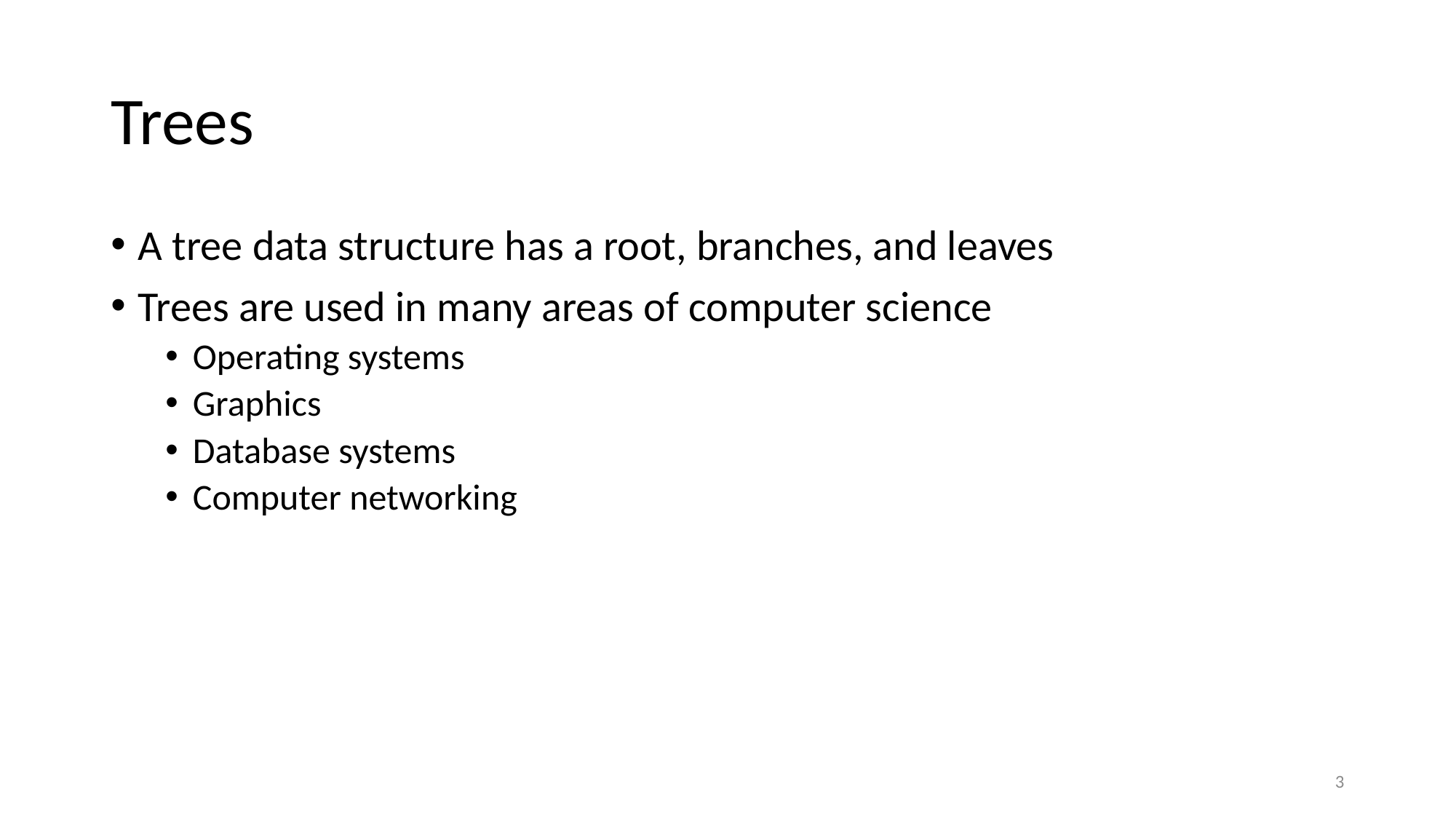

# Trees
A tree data structure has a root, branches, and leaves
Trees are used in many areas of computer science
Operating systems
Graphics
Database systems
Computer networking
3